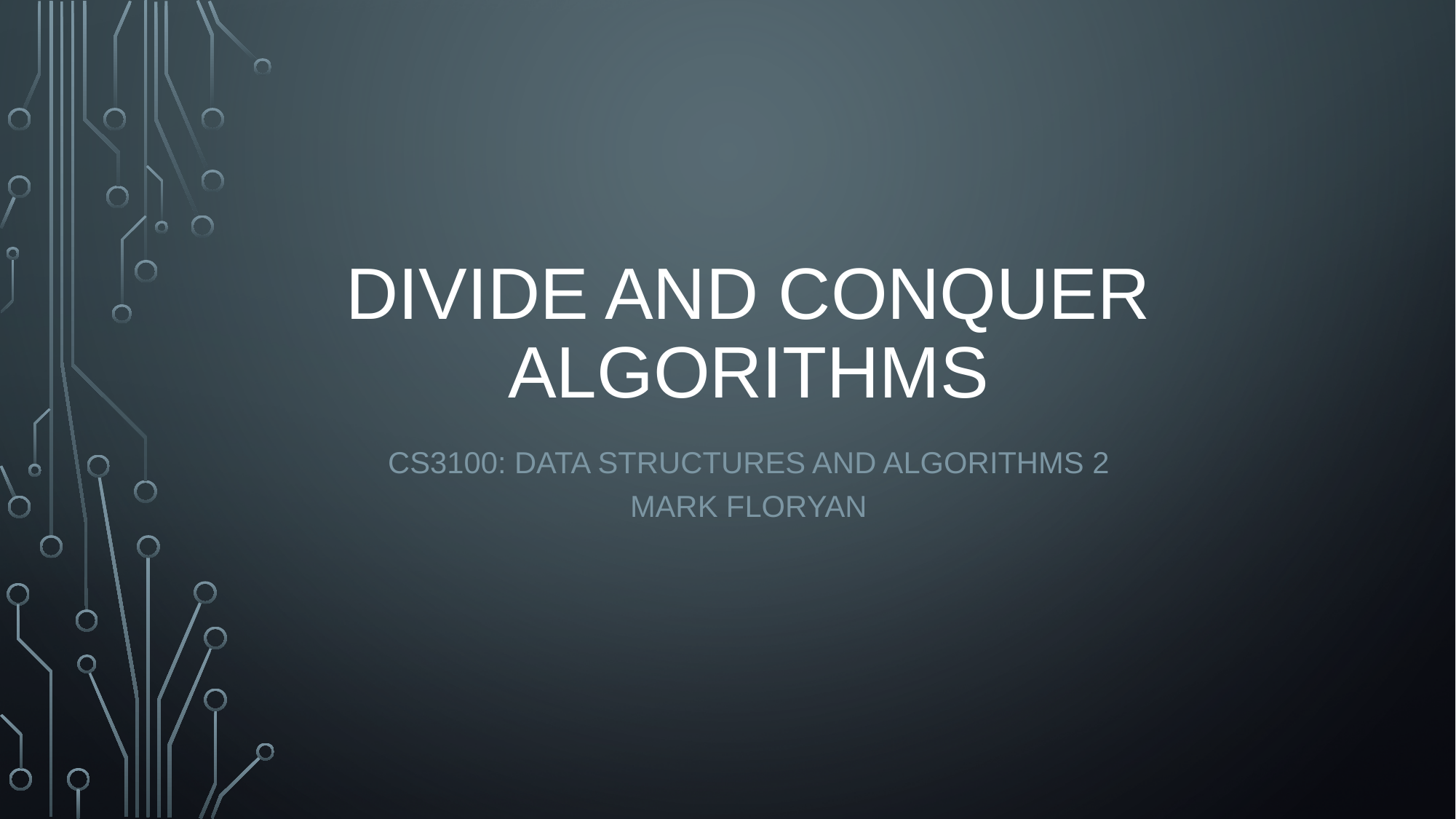

# Divide and Conquer Algorithms
CS3100: Data Structures And Algorithms 2
Mark Floryan